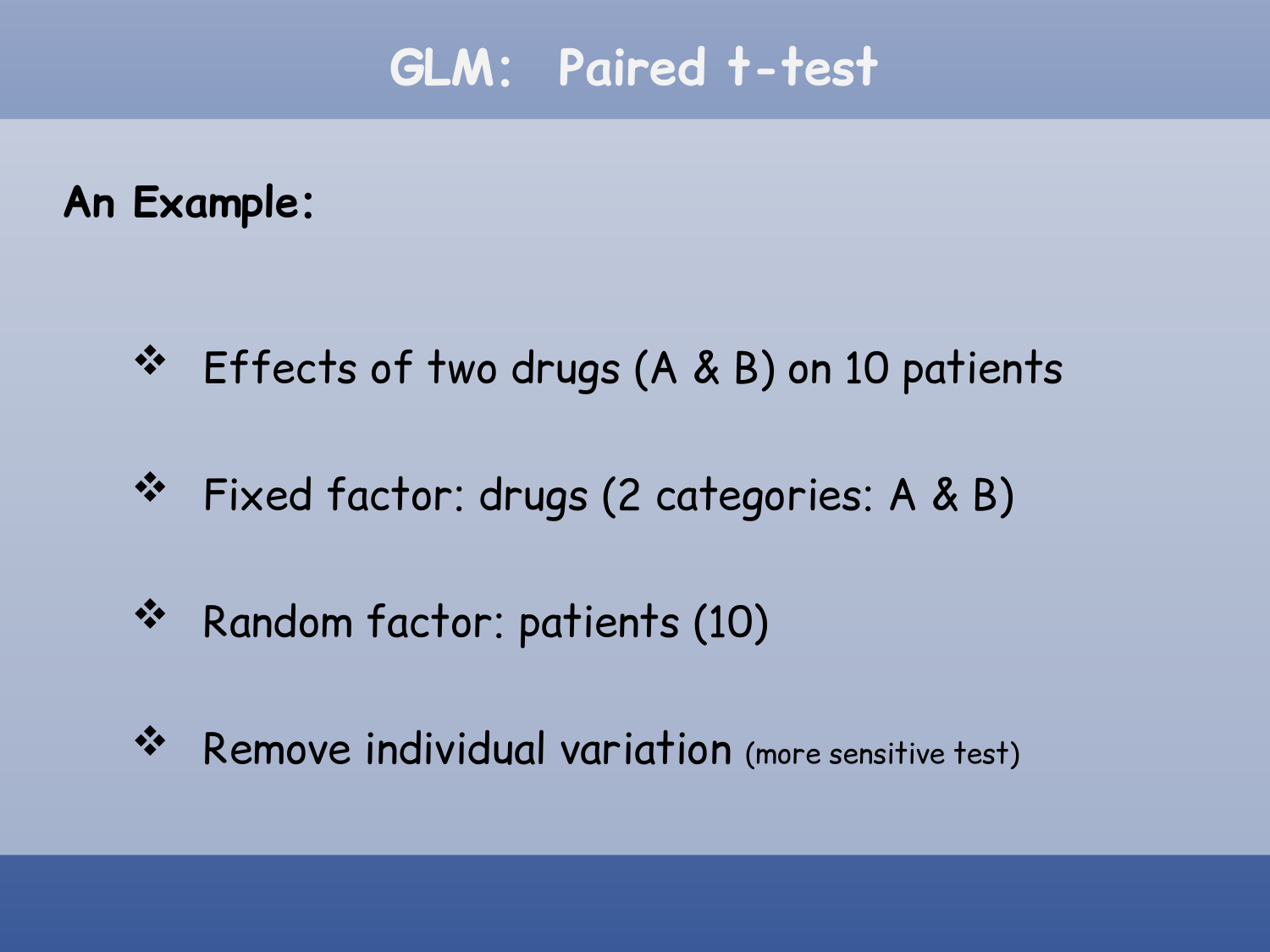

GLM:  Paired t-test

An Example:
Effects of two drugs (A & B) on 10 patients
Fixed factor: drugs (2 categories: A & B)
Random factor: patients (10)
Remove individual variation (more sensitive test)